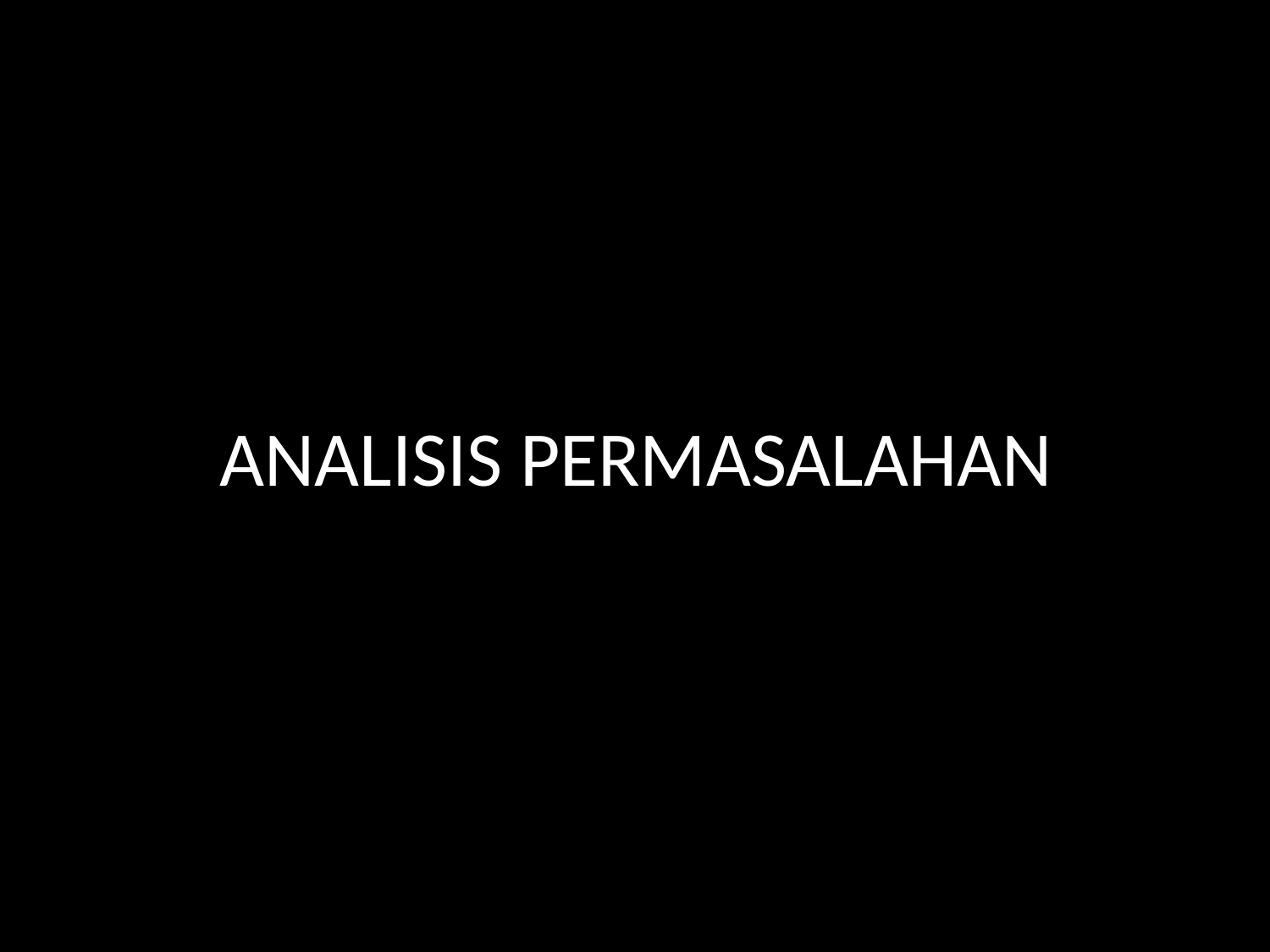

# ANALISIS PERMASALAHAN
Pembangunan Single Sign-On untuk Autentikasi Pengguna Berbasis Token